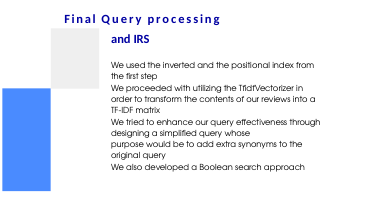

# Final Query processing
and IRS

We used the inverted and the positional index from the ﬁrst step
We proceeded with utilizing the TﬁdfVectorizer in order to transform the contents of our reviews into a TF-IDF matrix
We tried to enhance our query effectiveness through designing a simpliﬁed query whose
purpose would be to add extra synonyms to the original query
We also developed a Boolean search approach